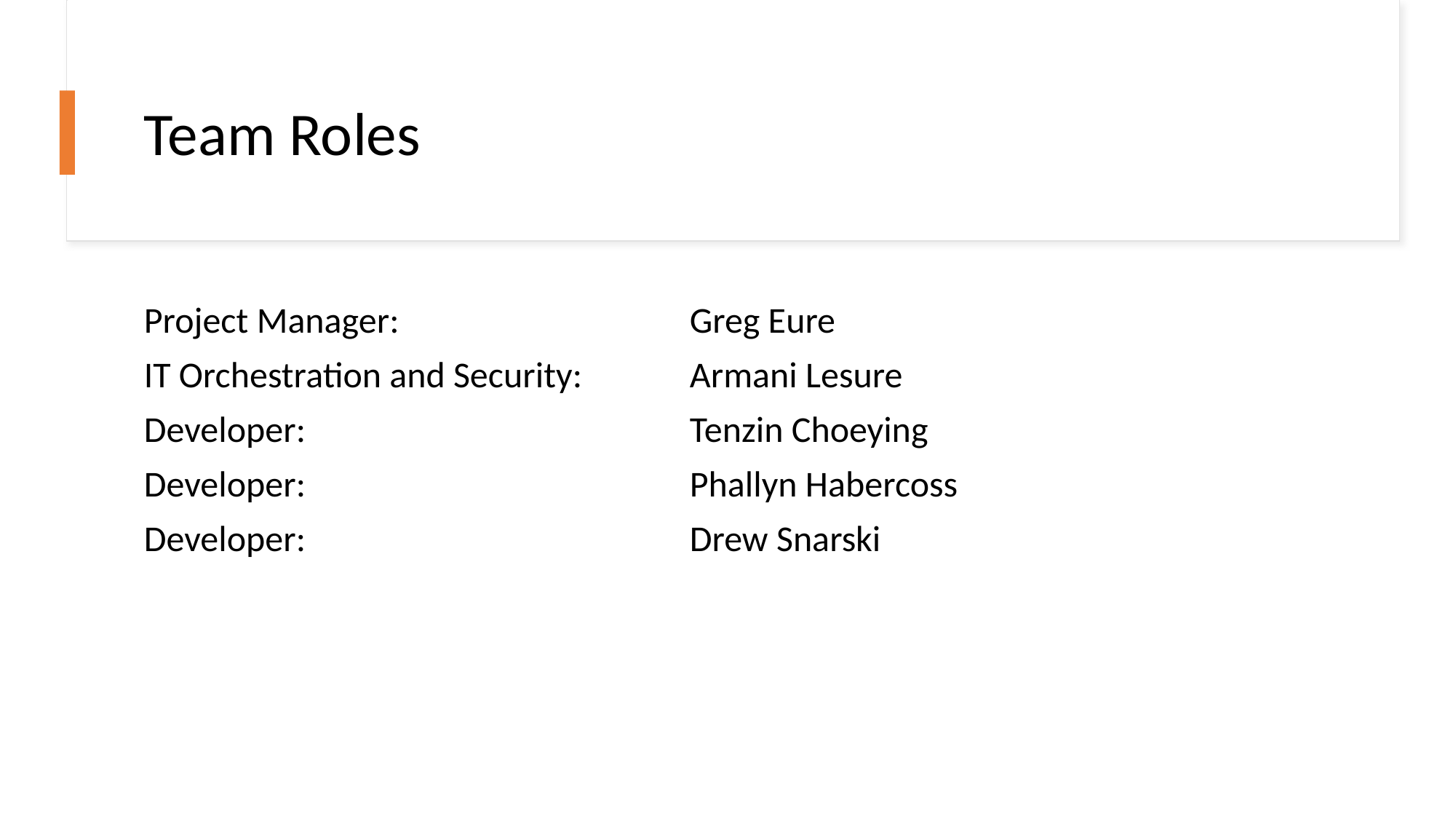

# Team Roles

Project Manager: 			Greg Eure
IT Orchestration and Security: 	Armani Lesure
Developer: 				Tenzin Choeying
Developer: 				Phallyn Habercoss
Developer: 				Drew Snarski